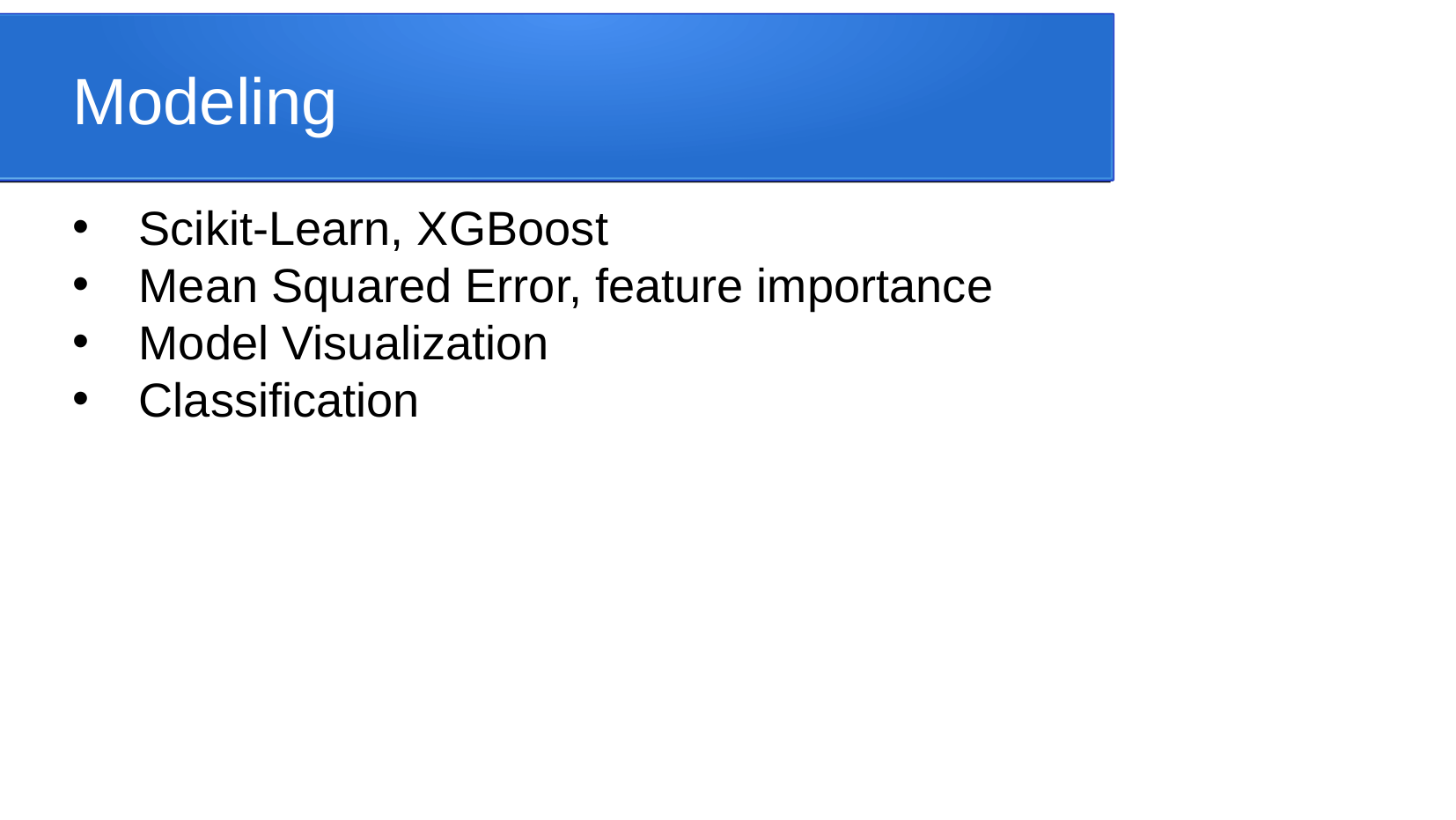

Modeling
Scikit-Learn, XGBoost
Mean Squared Error, feature importance
Model Visualization
Classification